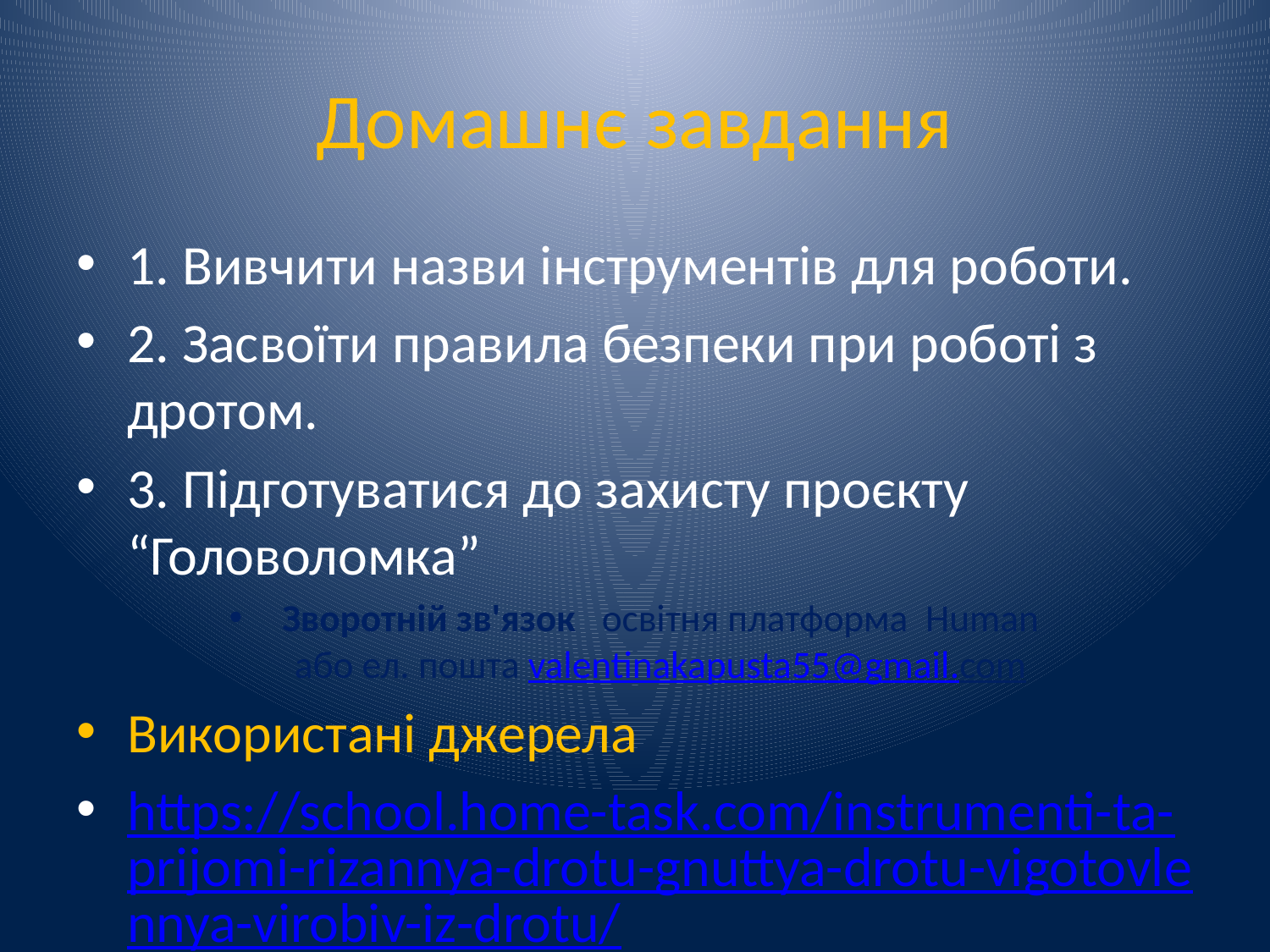

# Домашнє завдання
1. Вивчити назви інструментів для роботи.
2. Засвоїти правила безпеки при роботі з дротом.
3. Підготуватися до захисту проєкту “Головоломка”
Зворотній зв'язок   освітня платформа  Human
 або ел. пошта valentinakapusta55@gmail.com
Використані джерела
https://school.home-task.com/instrumenti-ta-prijomi-rizannya-drotu-gnuttya-drotu-vigotovlennya-virobiv-iz-drotu/